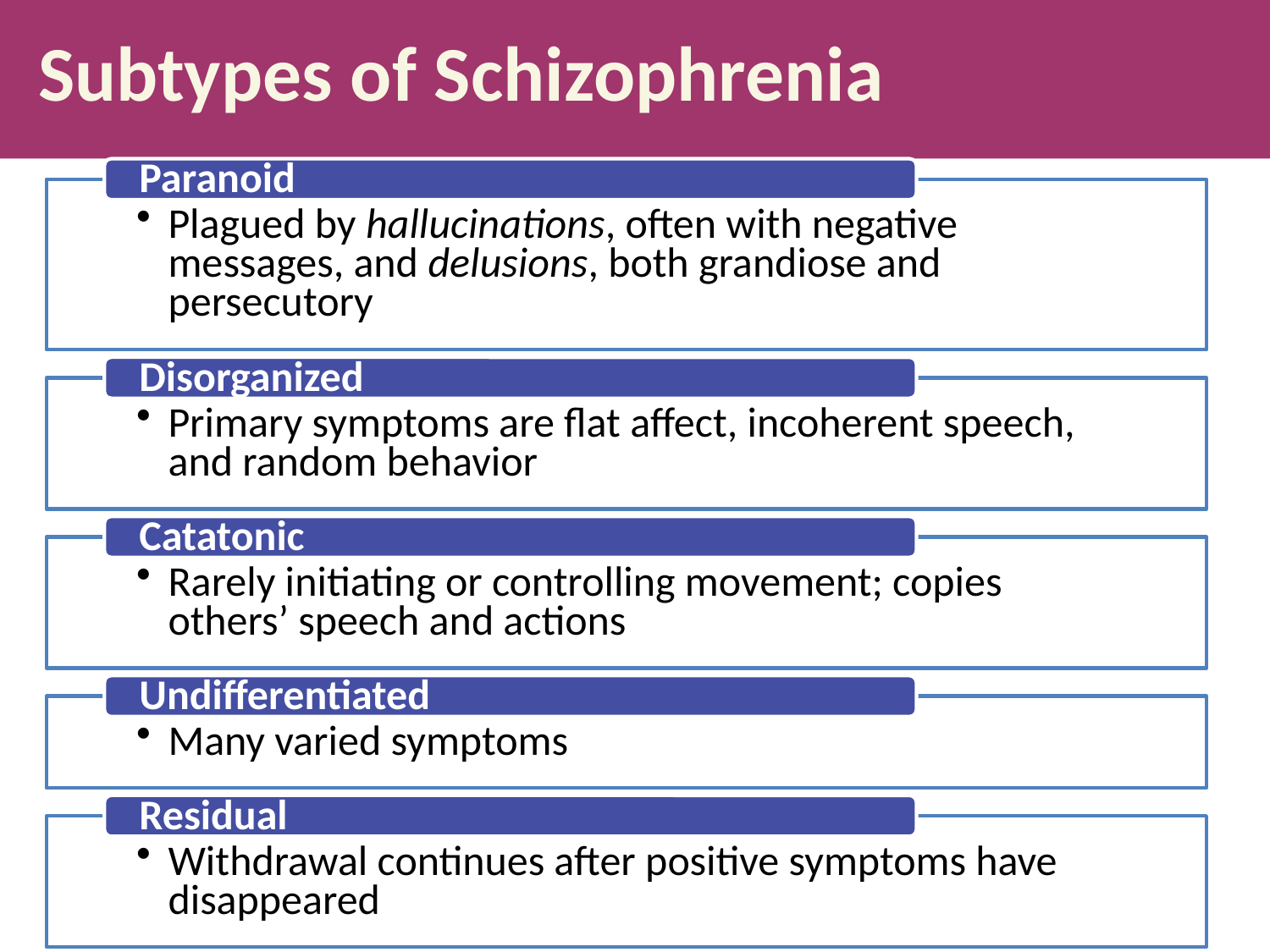

# Subtypes of Schizophrenia
Plagued by hallucinations, often with negative messages, and delusions, both grandiose and persecutory
Paranoid
Primary symptoms are flat affect, incoherent speech, and random behavior
Disorganized
Rarely initiating or controlling movement; copies others’ speech and actions
Catatonic
Many varied symptoms
Undifferentiated
Withdrawal continues after positive symptoms have disappeared
Residual